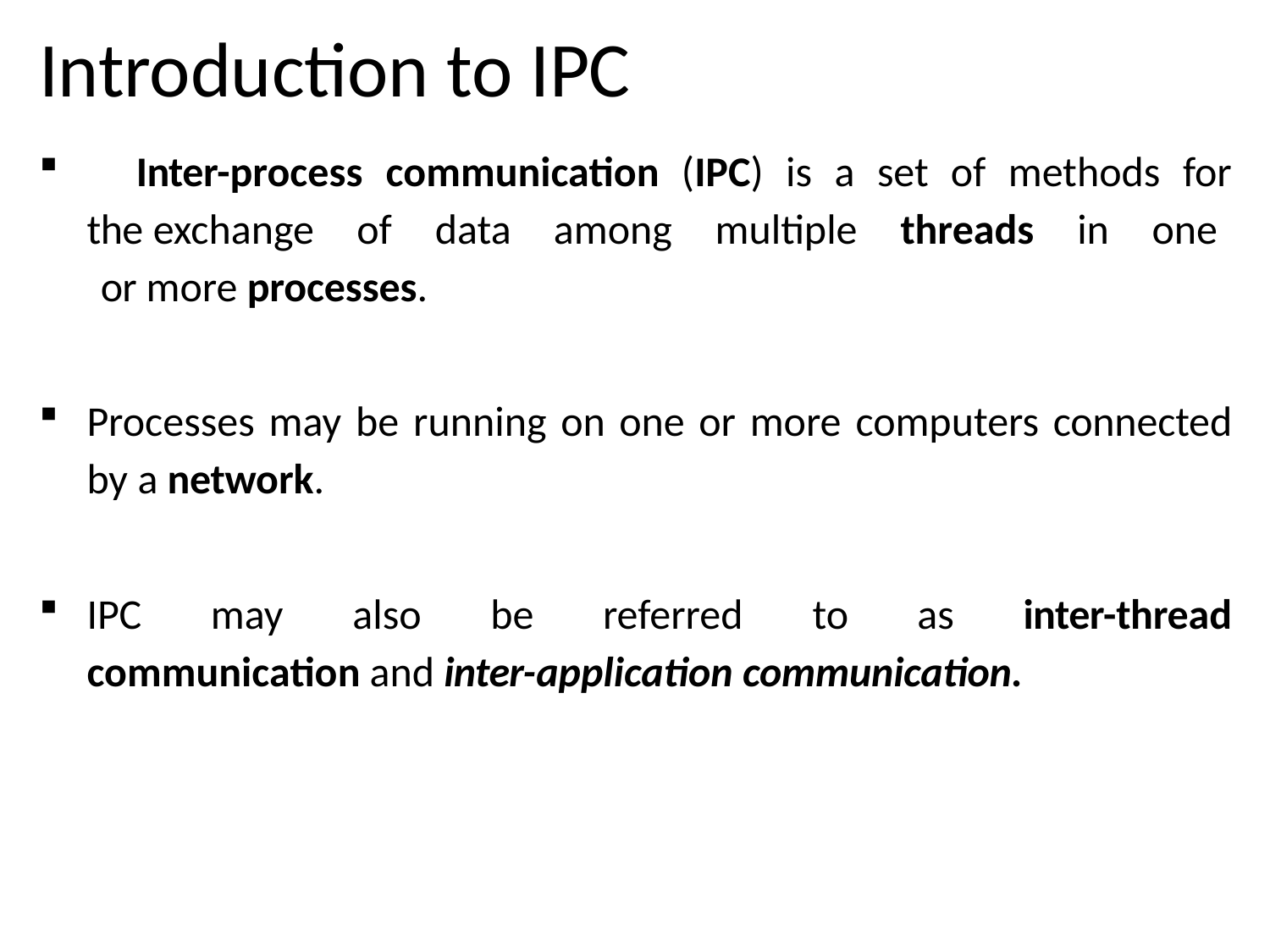

# Introduction to IPC
	Inter-process communication (IPC) is a set of methods for the exchange   of   data   among   multiple   threads   in   one   or more processes.

Processes may be running on one or more computers connected by a network.

IPC    may    also    be    referred    to    as    inter-thread communication and inter-application communication.